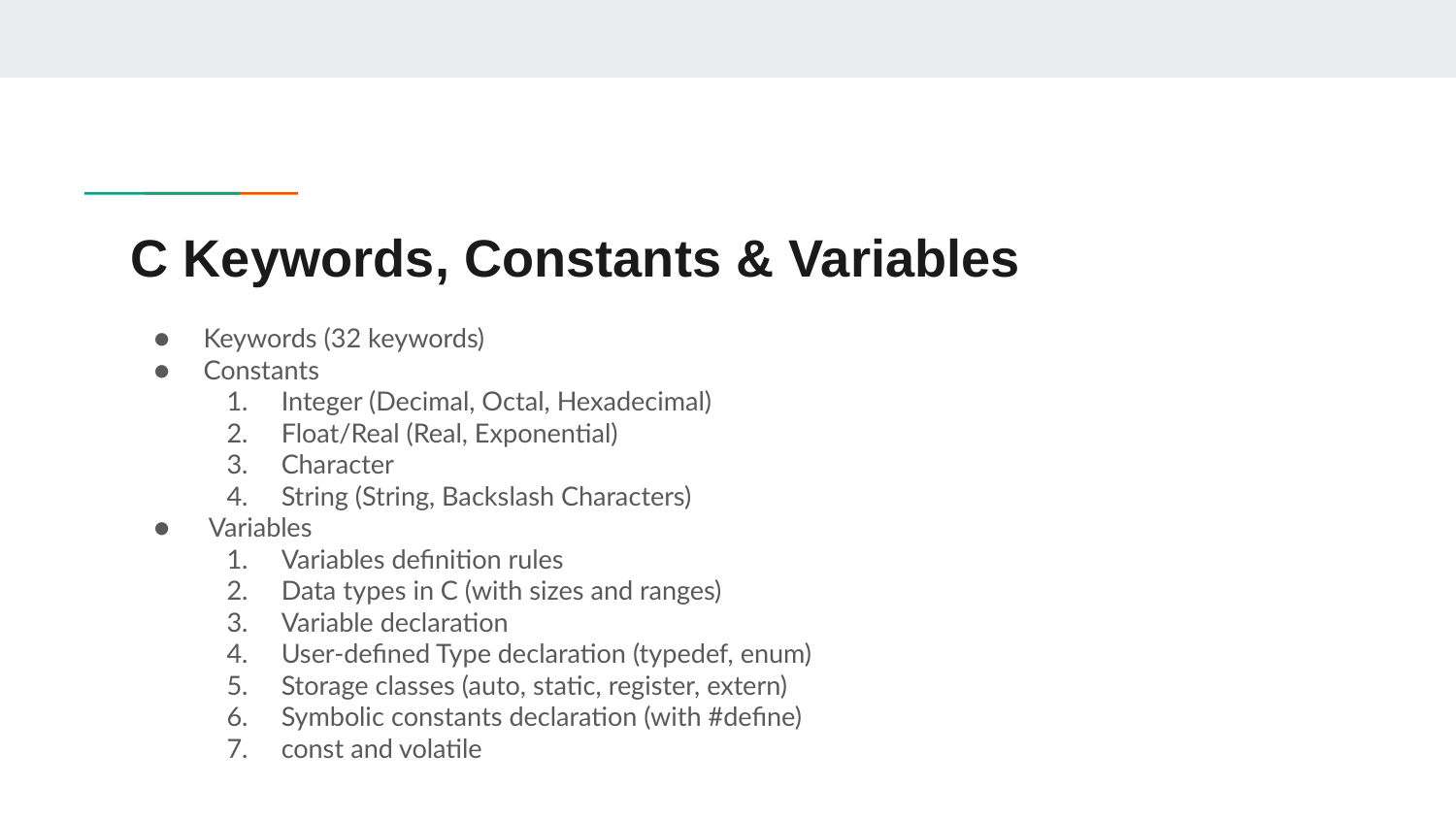

# C Keywords, Constants & Variables
Keywords (32 keywords)
Constants
Integer (Decimal, Octal, Hexadecimal)
Float/Real (Real, Exponential)
Character
String (String, Backslash Characters)
Variables
Variables definition rules
Data types in C (with sizes and ranges)
Variable declaration
User-defined Type declaration (typedef, enum)
Storage classes (auto, static, register, extern)
Symbolic constants declaration (with #define)
const and volatile